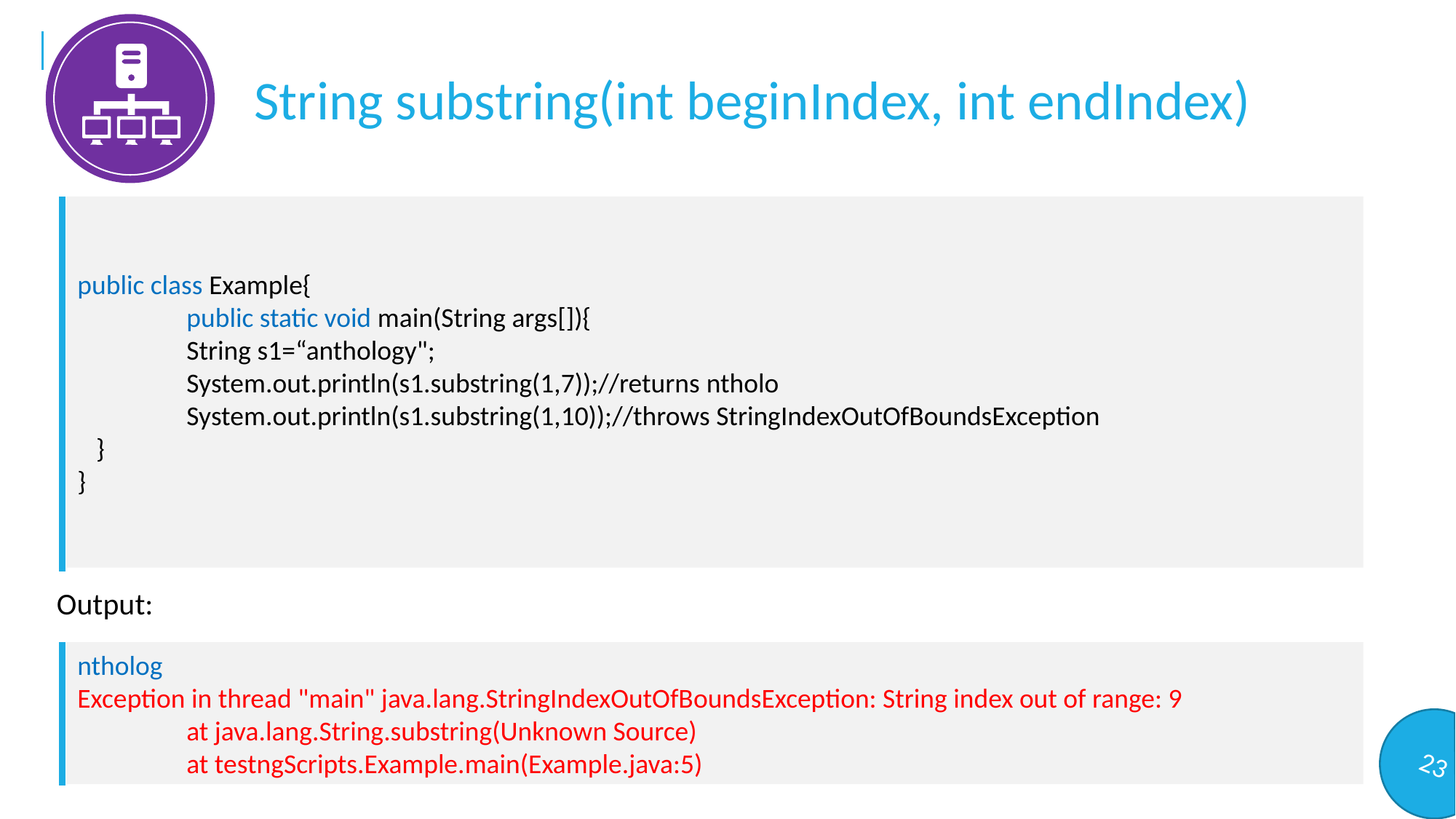

String substring(int beginIndex, int endIndex)

public class Example{
	public static void main(String args[]){
	String s1=“anthology";
	System.out.println(s1.substring(1,7));//returns ntholo
	System.out.println(s1.substring(1,10));//throws StringIndexOutOfBoundsException
   }
}

Output:
ntholog
Exception in thread "main" java.lang.StringIndexOutOfBoundsException: String index out of range: 9
	at java.lang.String.substring(Unknown Source)
	at testngScripts.Example.main(Example.java:5)
23